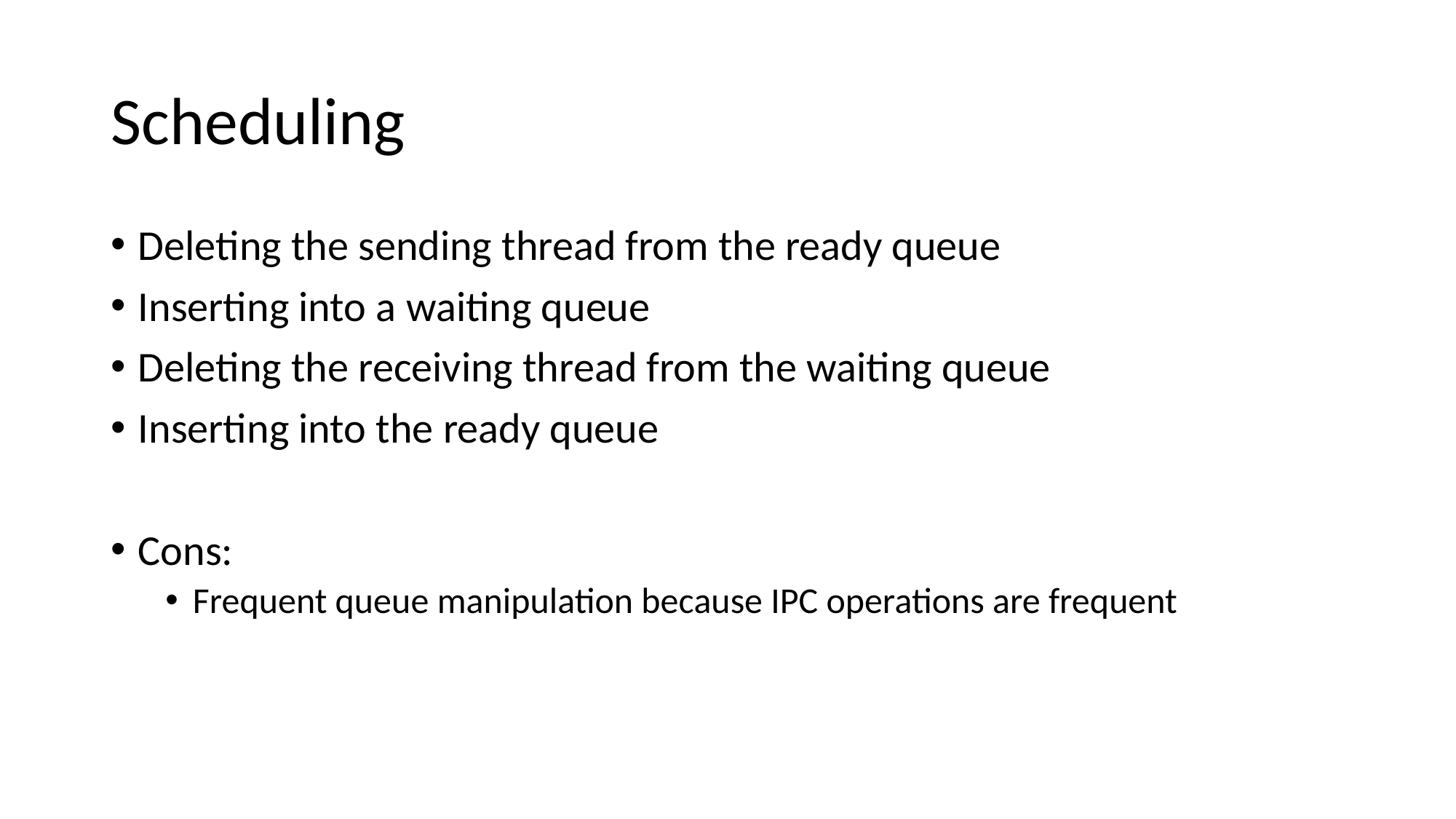

# Scheduling
Deleting the sending thread from the ready queue
Inserting into a waiting queue
Deleting the receiving thread from the waiting queue
Inserting into the ready queue

Cons:
Frequent queue manipulation because IPC operations are frequent